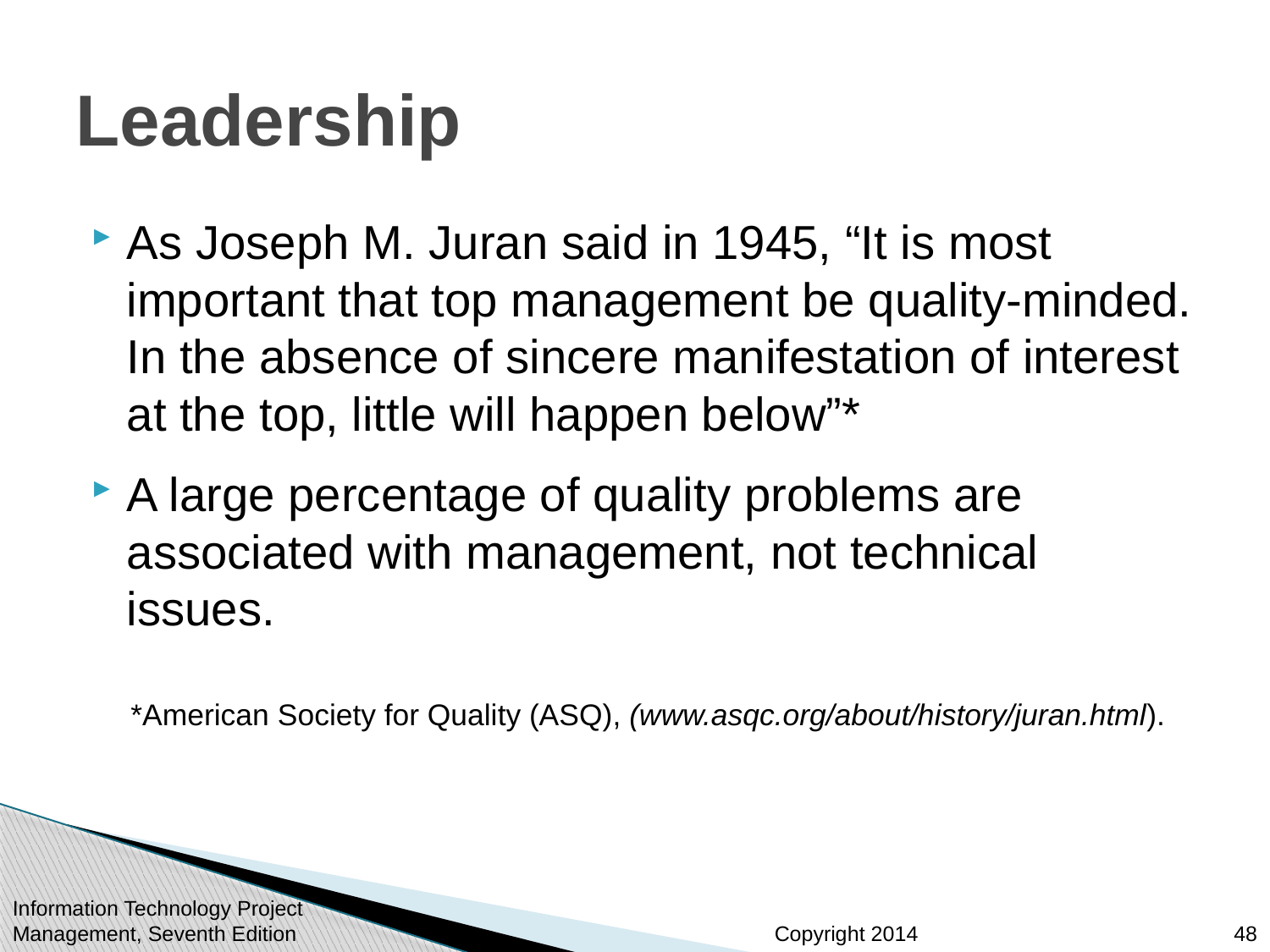

# Leadership
As Joseph M. Juran said in 1945, “It is most important that top management be quality-minded. In the absence of sincere manifestation of interest at the top, little will happen below”*
A large percentage of quality problems are associated with management, not technical issues.

*American Society for Quality (ASQ), (www.asqc.org/about/history/juran.html).

Information Technology Project Management, Seventh Edition
48